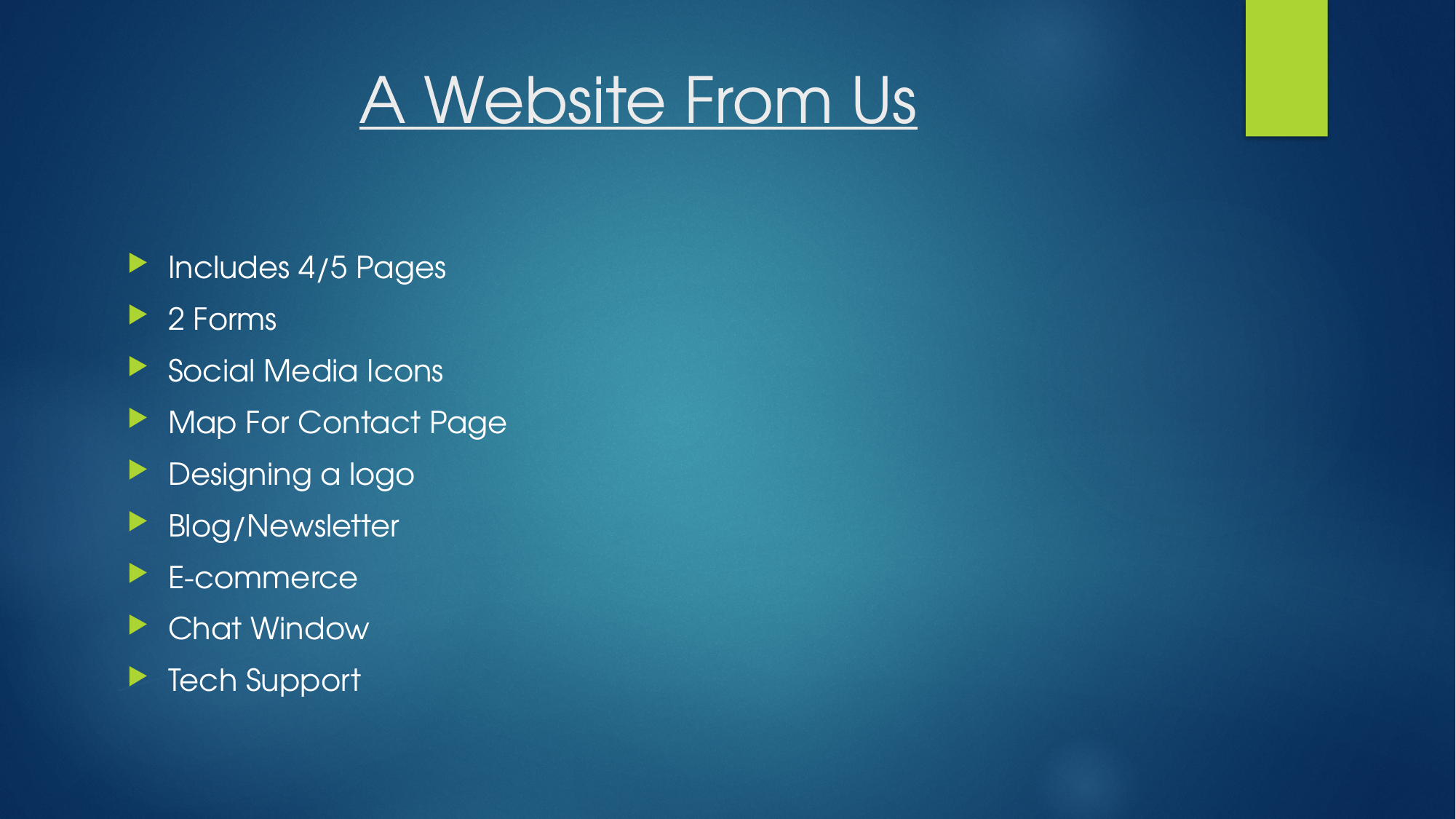

# A Website From Us
Includes 4/5 Pages
2 Forms
Social Media Icons
Map For Contact Page
Designing a logo
Blog/Newsletter
E-commerce
Chat Window
Tech Support